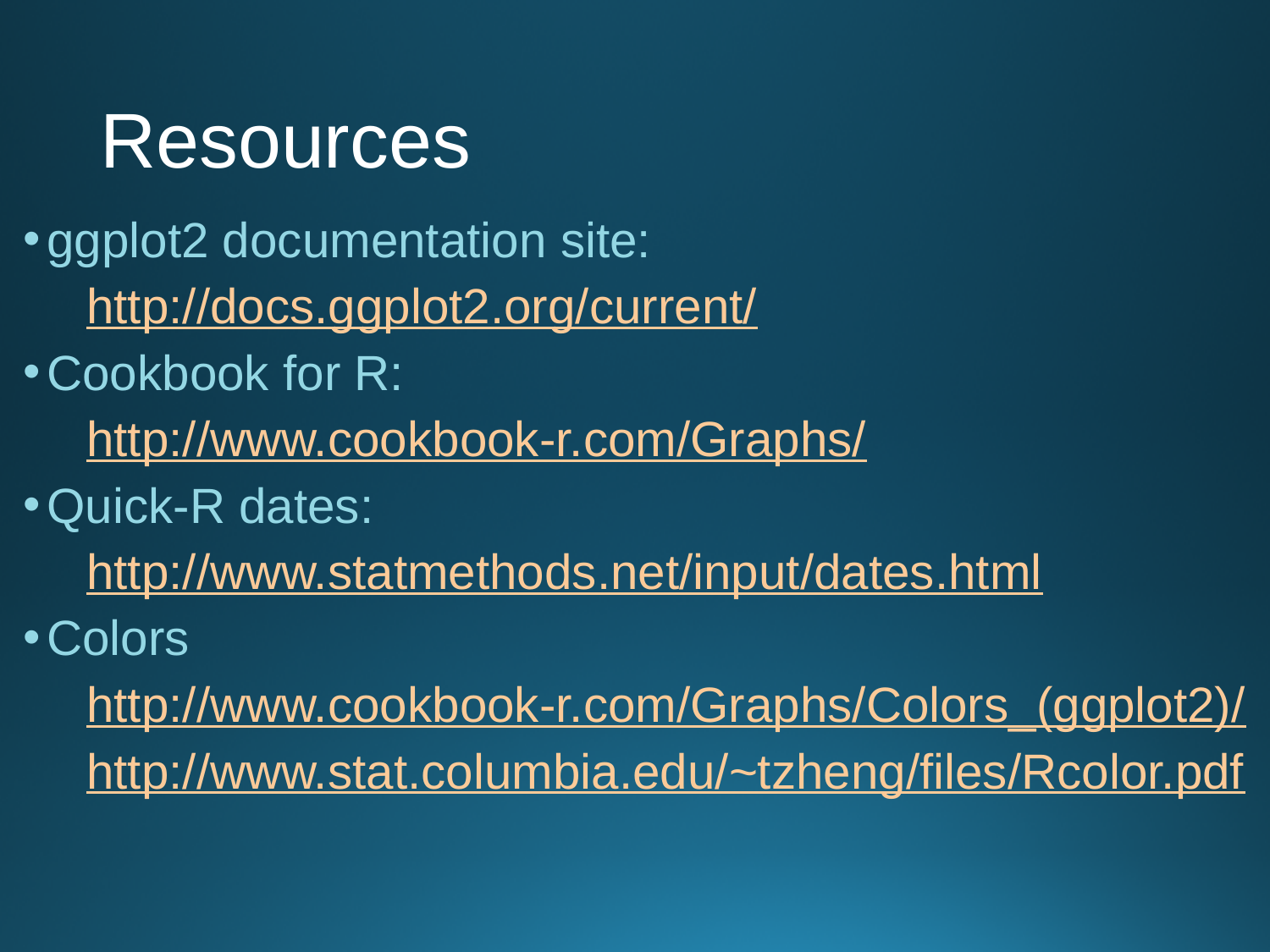

# Resources
ggplot2 documentation site:
http://docs.ggplot2.org/current/
Cookbook for R:
http://www.cookbook-r.com/Graphs/
Quick-R dates:
http://www.statmethods.net/input/dates.html
Colors
http://www.cookbook-r.com/Graphs/Colors_(ggplot2)/
http://www.stat.columbia.edu/~tzheng/files/Rcolor.pdf